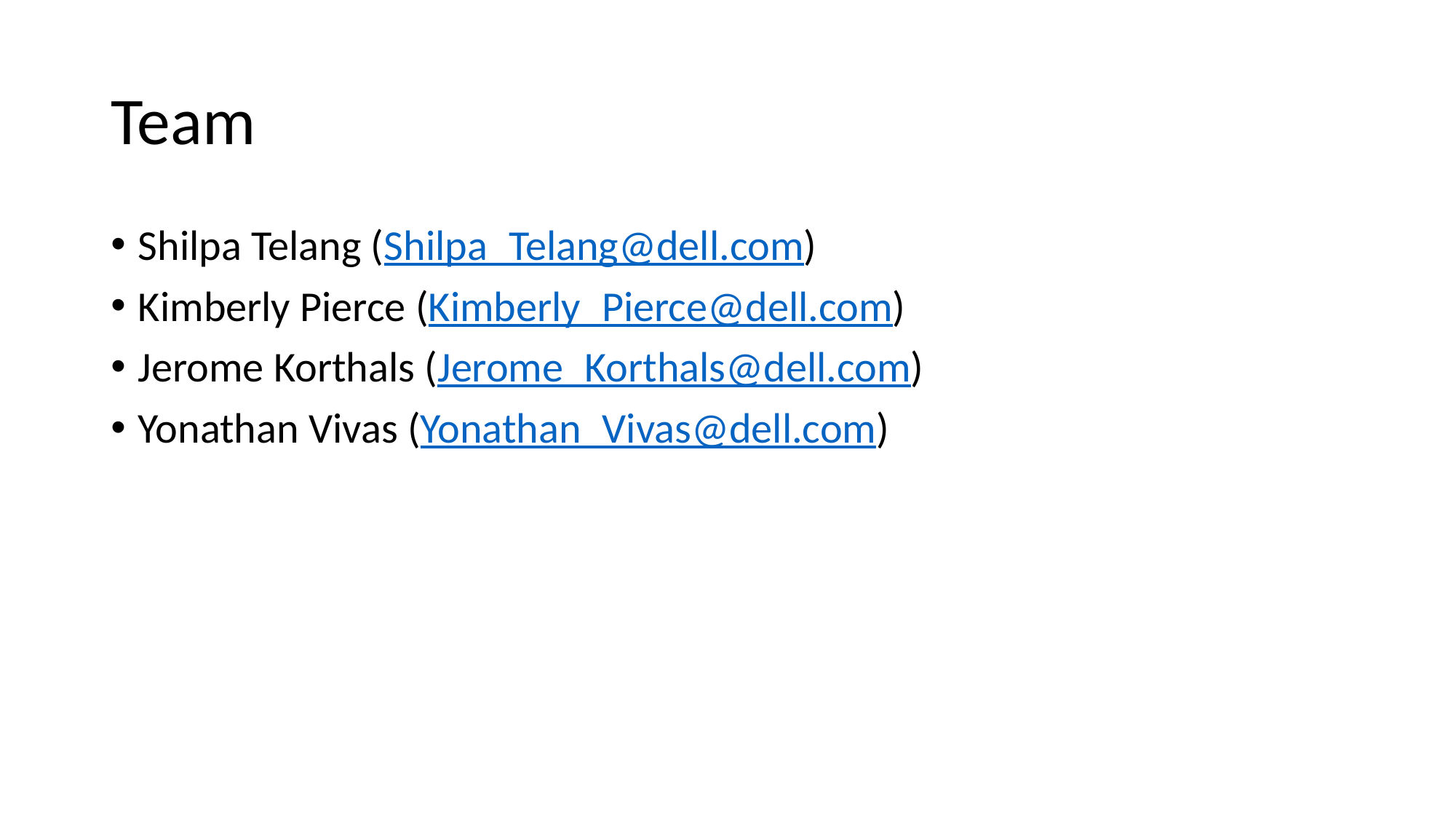

# Team
Shilpa Telang (Shilpa_Telang@dell.com)
Kimberly Pierce (Kimberly_Pierce@dell.com)
Jerome Korthals (Jerome_Korthals@dell.com)
Yonathan Vivas (Yonathan_Vivas@dell.com)